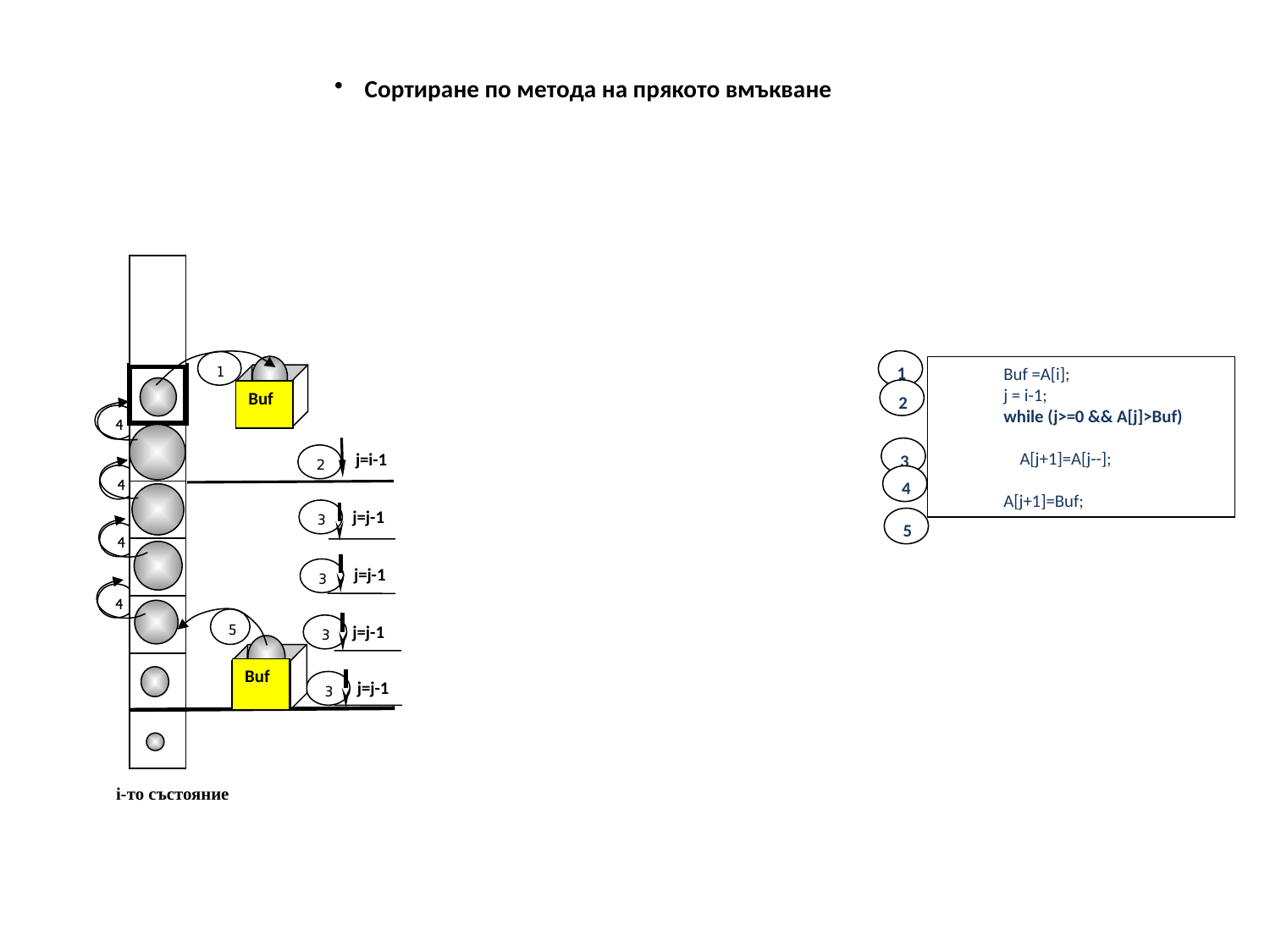

Сортиране по метода на прякото вмъкване

1

4

j=i-1
j=j-1
j=j-1
j=j-1
j=j-1
2

4

3

4

3

4

5

3

Buf

3

i-то състояние
Buf
Buf

1
Buf =A[i];
j = i-1;
while (j>=0 && A[j]>Buf)

    A[j+1]=A[j--];

A[j+1]=Buf;
2
3
4
5